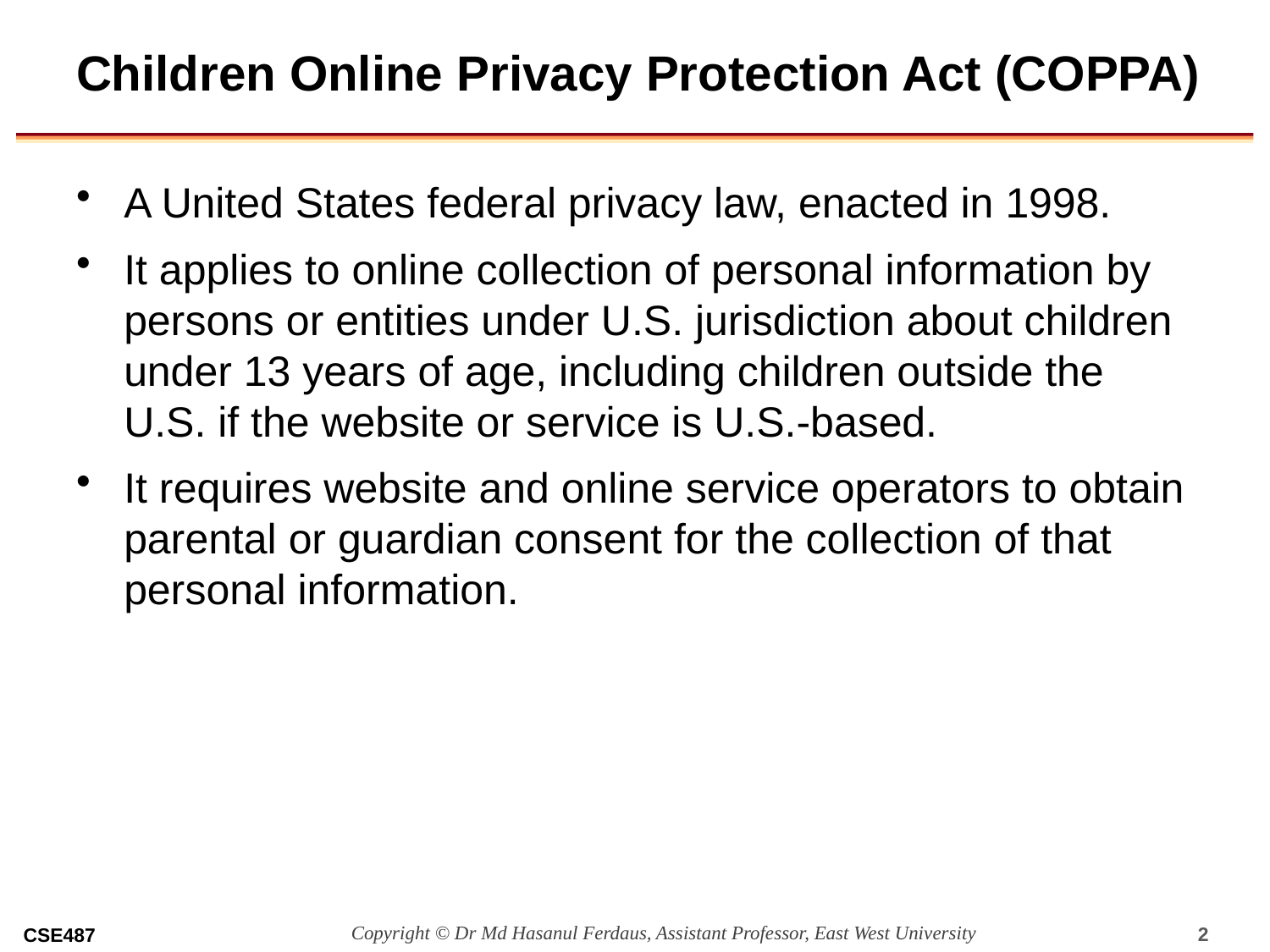

# Children Online Privacy Protection Act (COPPA)
A United States federal privacy law, enacted in 1998.
It applies to online collection of personal information by persons or entities under U.S. jurisdiction about children under 13 years of age, including children outside the U.S. if the website or service is U.S.-based.
It requires website and online service operators to obtain parental or guardian consent for the collection of that personal information.